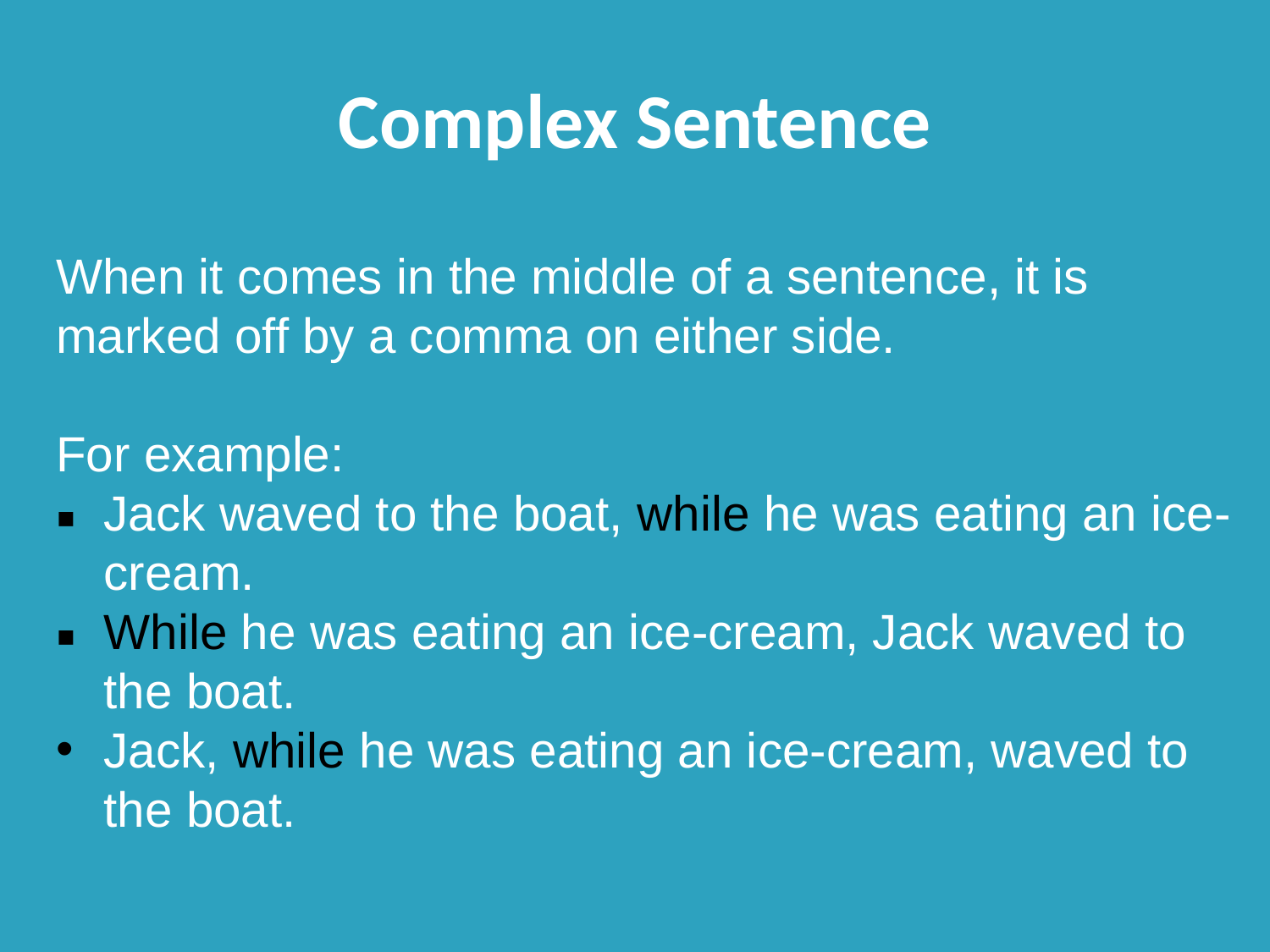

# Complex Sentence
When it comes in the middle of a sentence, it is marked off by a comma on either side.

For example:
Jack waved to the boat, while he was eating an ice-cream.
While he was eating an ice-cream, Jack waved to the boat.
Jack, while he was eating an ice-cream, waved to the boat.